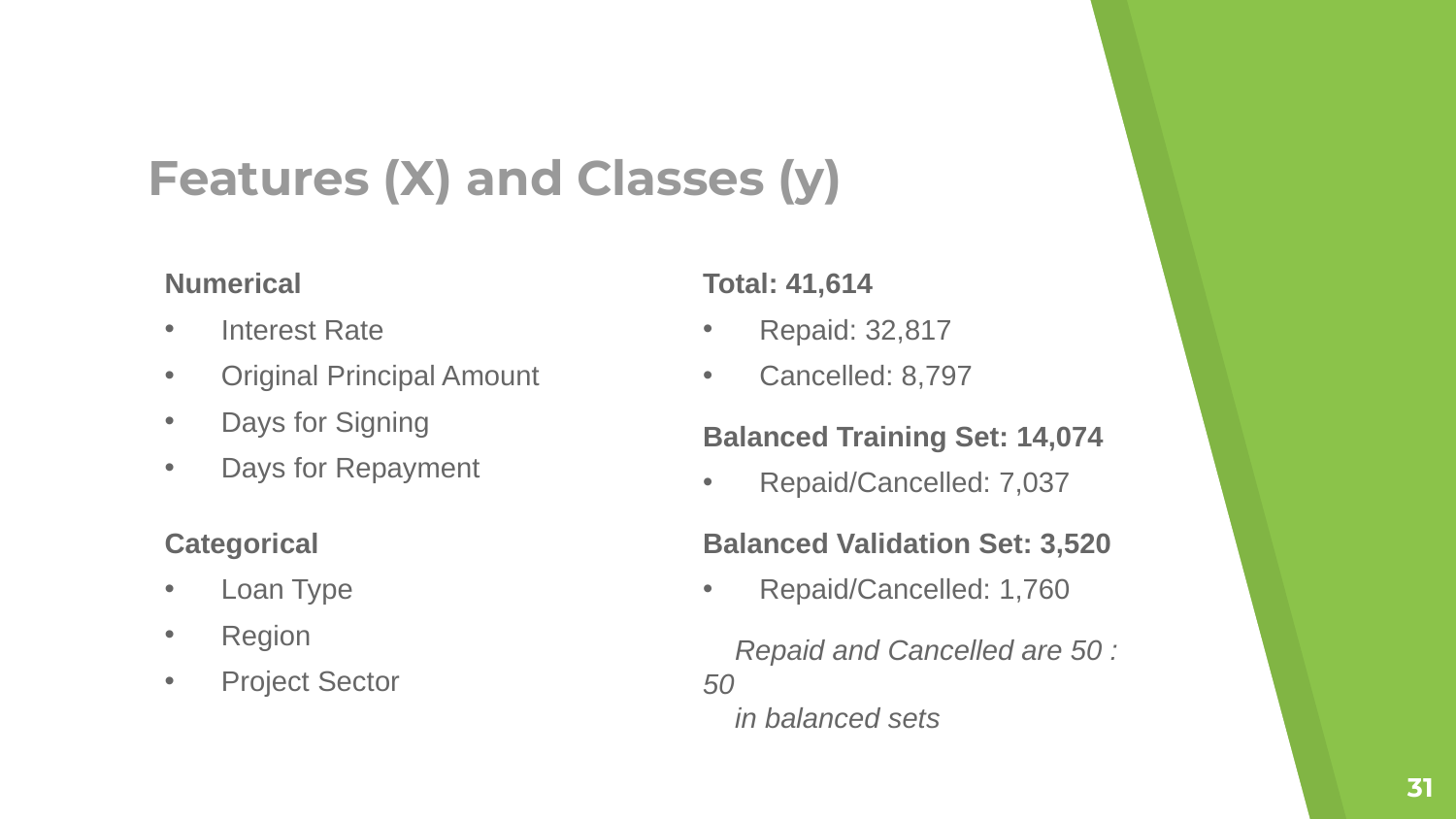

# Features (X) and Classes (y)
Numerical
Interest Rate
Original Principal Amount
Days for Signing
Days for Repayment

Categorical
Loan Type
Region
Project Sector
Total: 41,614
Repaid: 32,817
Cancelled: 8,797

Balanced Training Set: 14,074
Repaid/Cancelled: 7,037

Balanced Validation Set: 3,520
Repaid/Cancelled: 1,760

    Repaid and Cancelled are 50 : 50
    in balanced sets
31